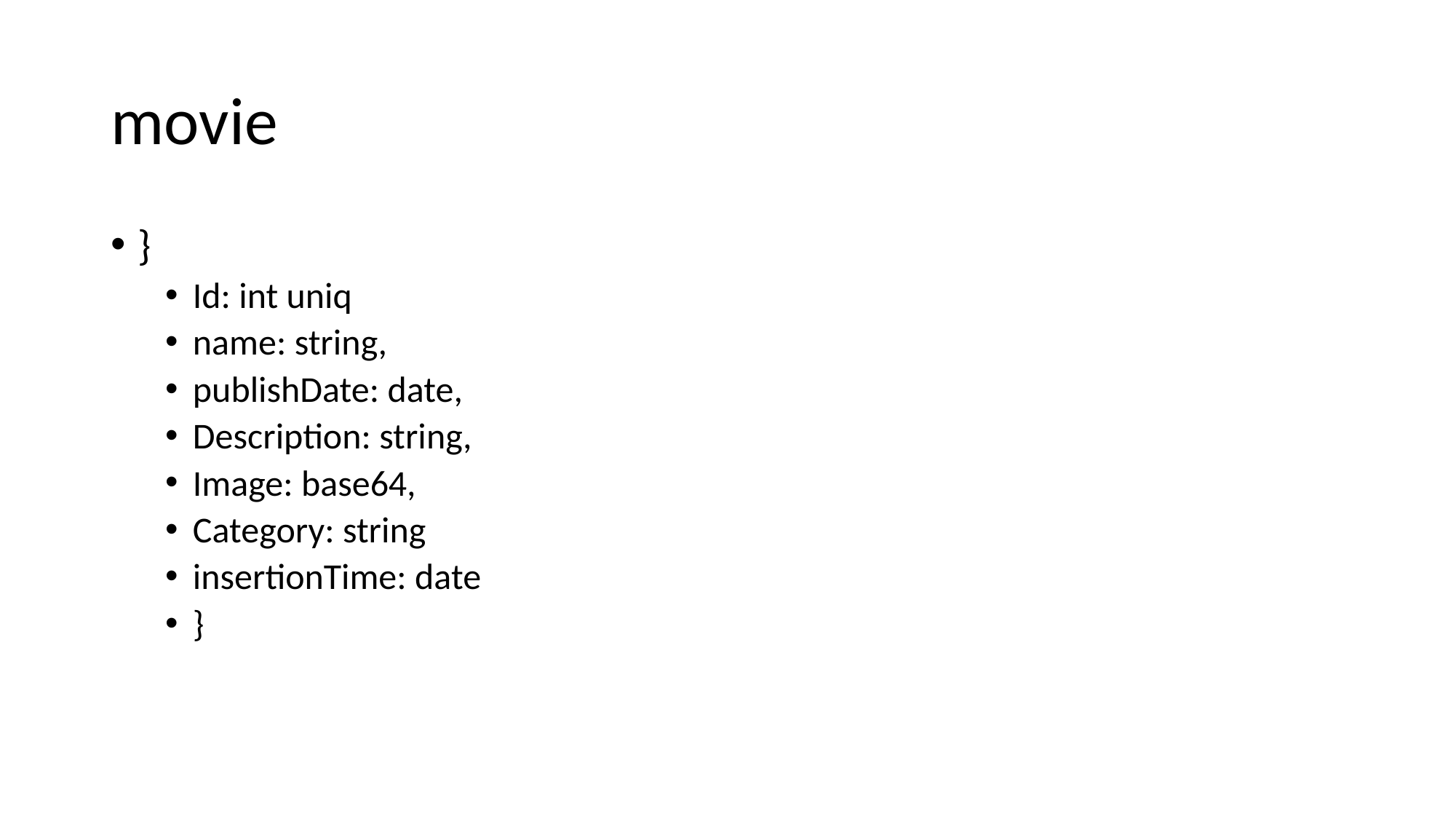

# movie
}
Id: int uniq
name: string,
publishDate: date,
Description: string,
Image: base64,
Category: string
insertionTime: date
}